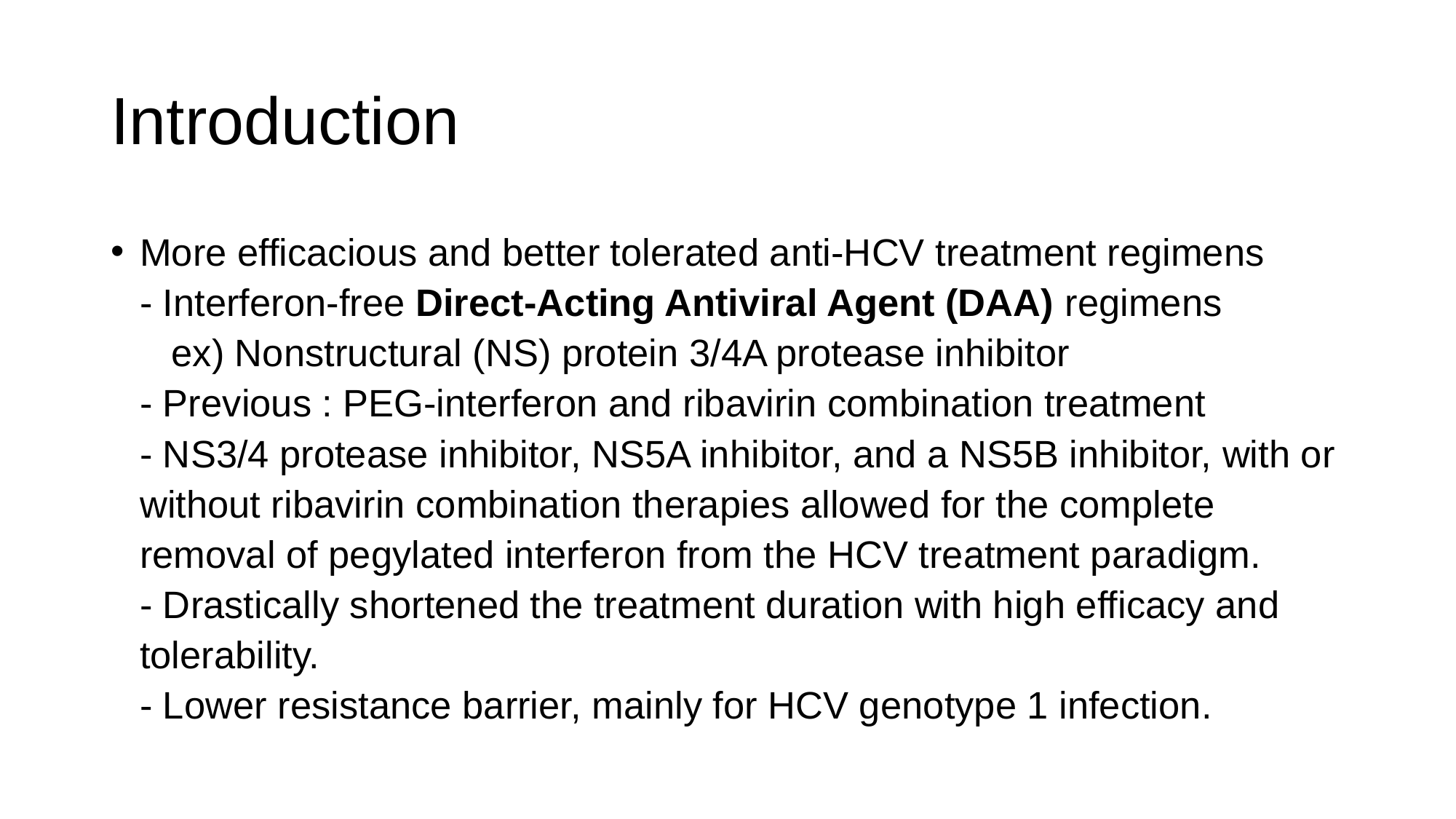

# Introduction
More efficacious and better tolerated anti-HCV treatment regimens
- Interferon-free Direct-Acting Antiviral Agent (DAA) regimens
   ex) Nonstructural (NS) protein 3/4A protease inhibitor
- Previous : PEG-interferon and ribavirin combination treatment
- NS3/4 protease inhibitor, NS5A inhibitor, and a NS5B inhibitor, with or without ribavirin combination therapies allowed for the complete removal of pegylated interferon from the HCV treatment paradigm.
- Drastically shortened the treatment duration with high efficacy and tolerability.
- Lower resistance barrier, mainly for HCV genotype 1 infection.